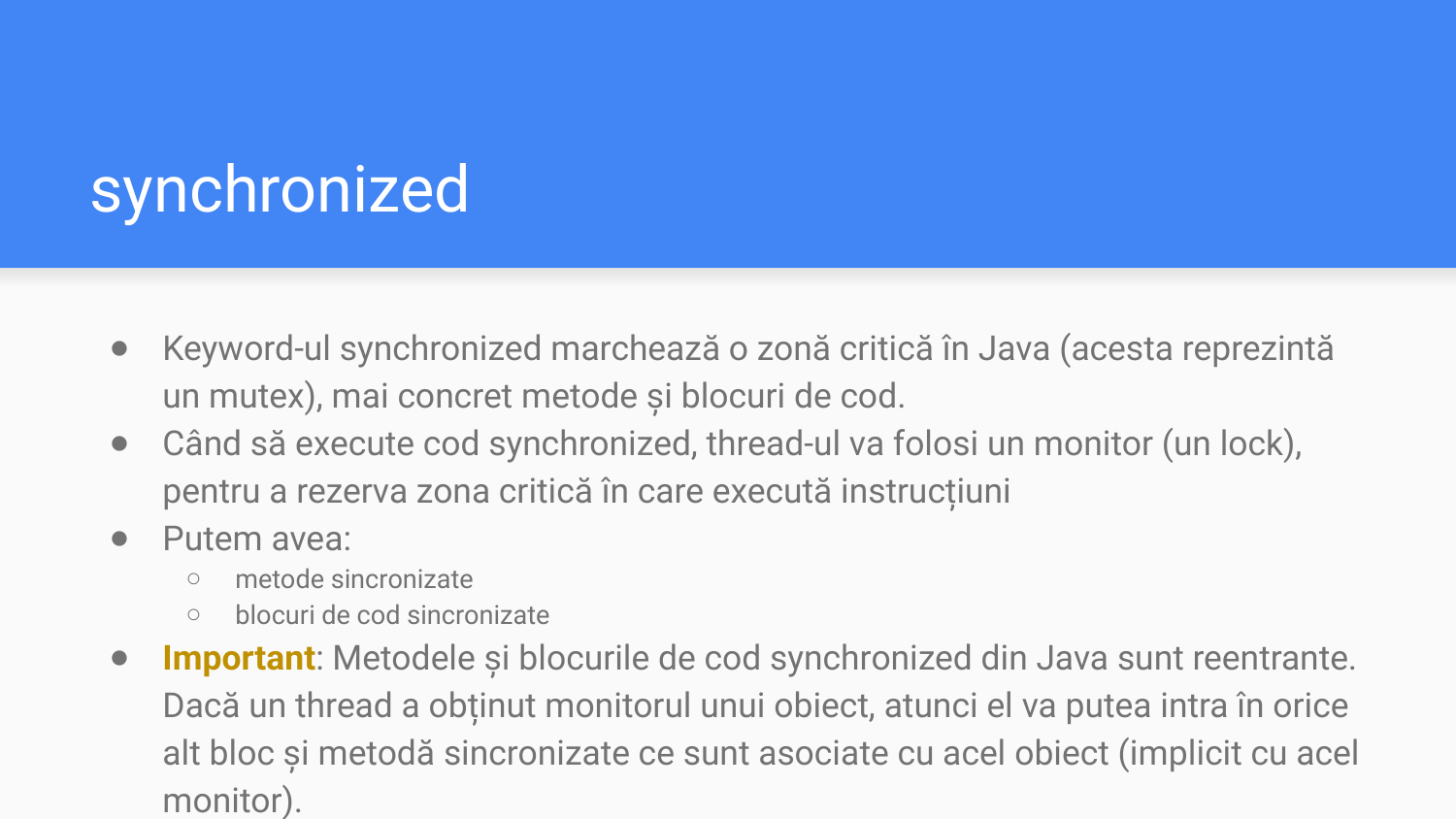

# synchronized
Keyword-ul synchronized marchează o zonă critică în Java (acesta reprezintă un mutex), mai concret metode și blocuri de cod.
Când să execute cod synchronized, thread-ul va folosi un monitor (un lock), pentru a rezerva zona critică în care execută instrucțiuni
Putem avea:
metode sincronizate
blocuri de cod sincronizate
Important: Metodele și blocurile de cod synchronized din Java sunt reentrante. Dacă un thread a obținut monitorul unui obiect, atunci el va putea intra în orice alt bloc și metodă sincronizate ce sunt asociate cu acel obiect (implicit cu acel monitor).